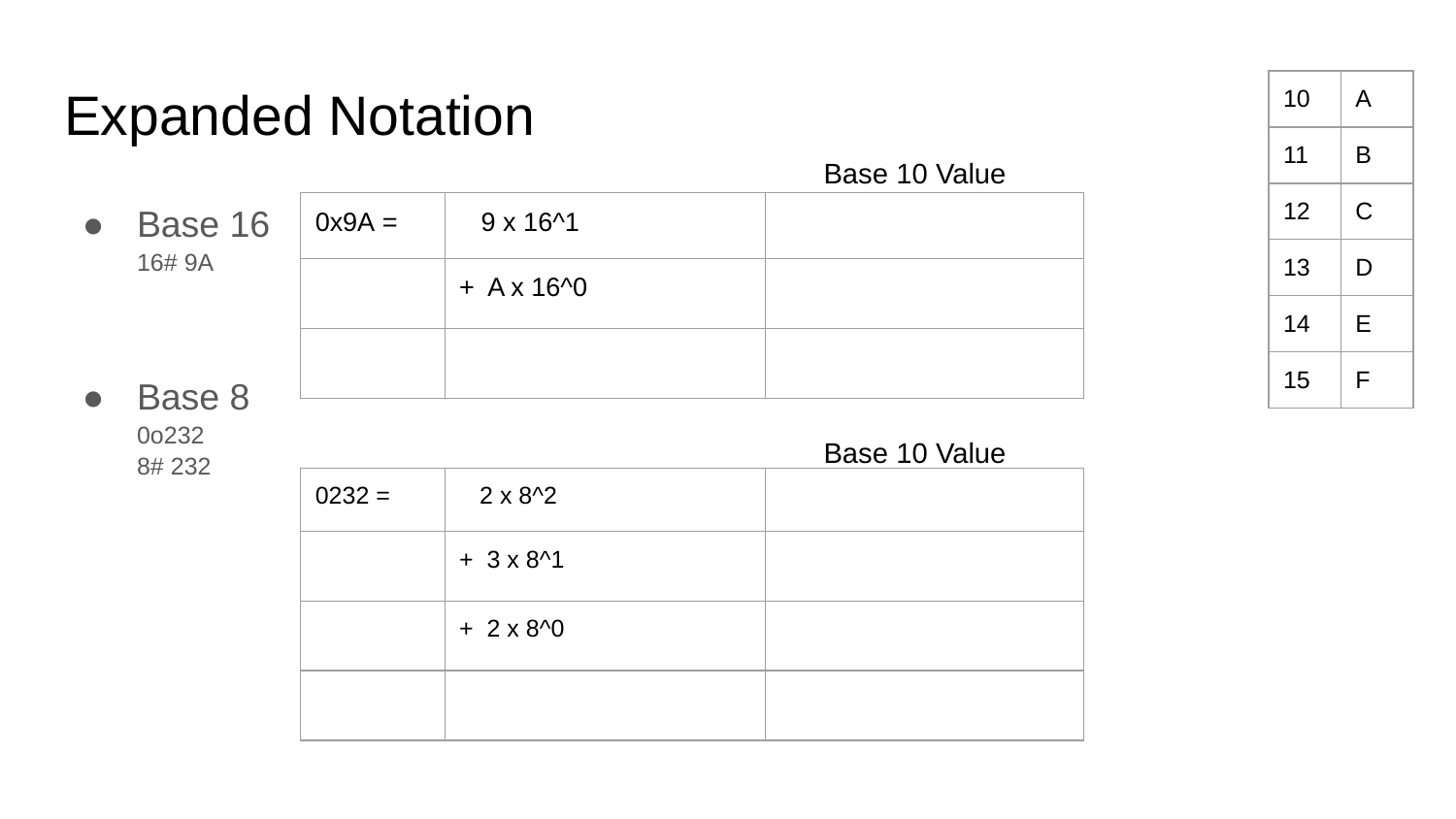

# Expanded Notation
| 10 | A |
| --- | --- |
| 11 | B |
| 12 | C |
| 13 | D |
| 14 | E |
| 15 | F |
Base 10 Value
Base 16
16# 9A

Base 8
0o232
8# 232

| 0x9A = | 9 x 16^1 | 9 x 16 = 144 |
| --- | --- | --- |
|  | + A x 16^0 | 10 x 1 = 10 |
|  |  | 154 |
Base 10 Value
| 0232 = | 2 x 8^2 | 2 \* 64 = 128 |
| --- | --- | --- |
|  | + 3 x 8^1 | 3 \* 8 = 24 |
|  | + 2 x 8^0 | 2 \* 1 = 2 |
|  |  | 154 |